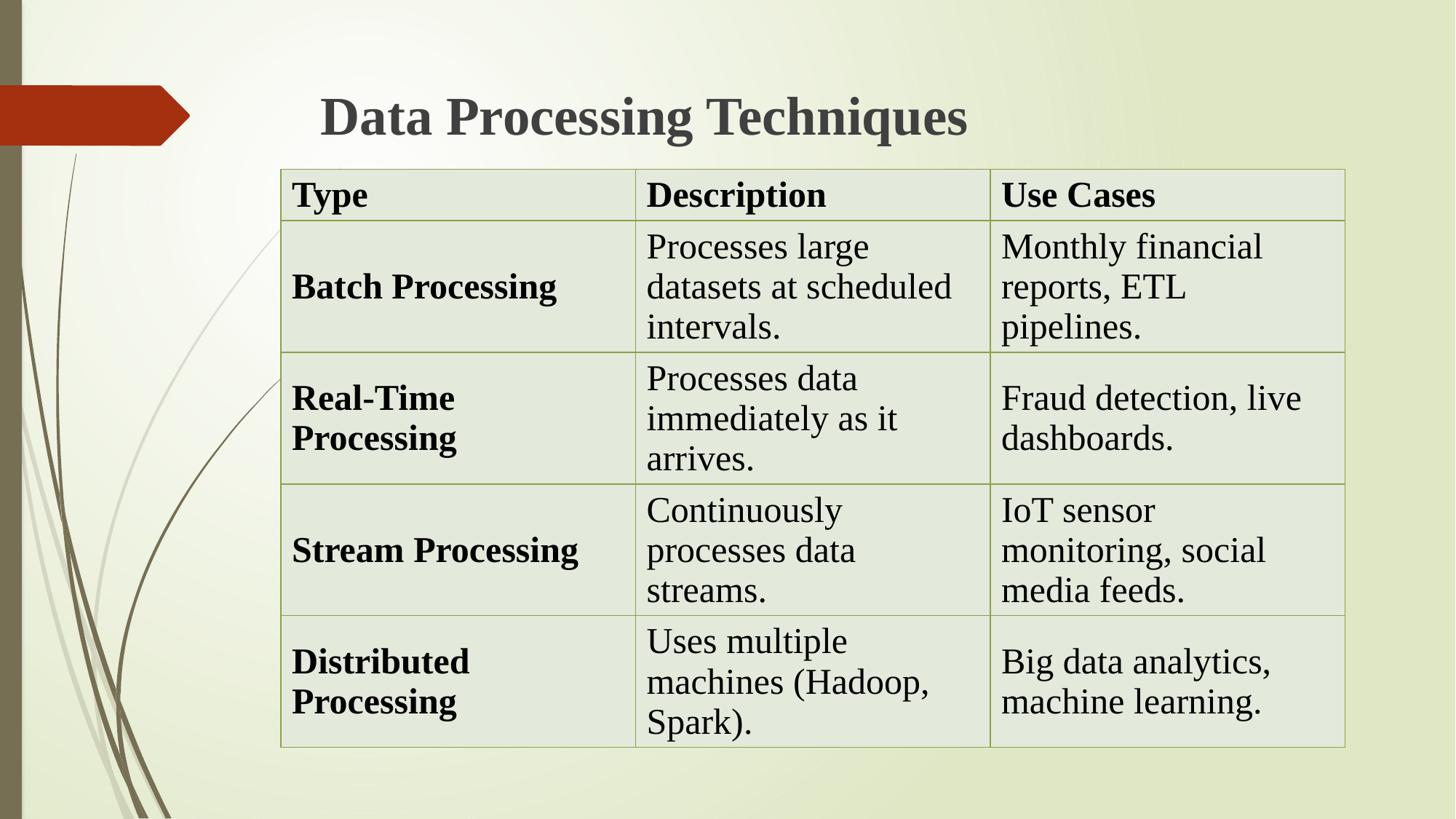

# Data Processing Techniques
| Type | Description | Use Cases |
| --- | --- | --- |
| Batch Processing | Processes large datasets at scheduled intervals. | Monthly financial reports, ETL pipelines. |
| Real-Time Processing | Processes data immediately as it arrives. | Fraud detection, live dashboards. |
| Stream Processing | Continuously processes data streams. | IoT sensor monitoring, social media feeds. |
| Distributed Processing | Uses multiple machines (Hadoop, Spark). | Big data analytics, machine learning. |